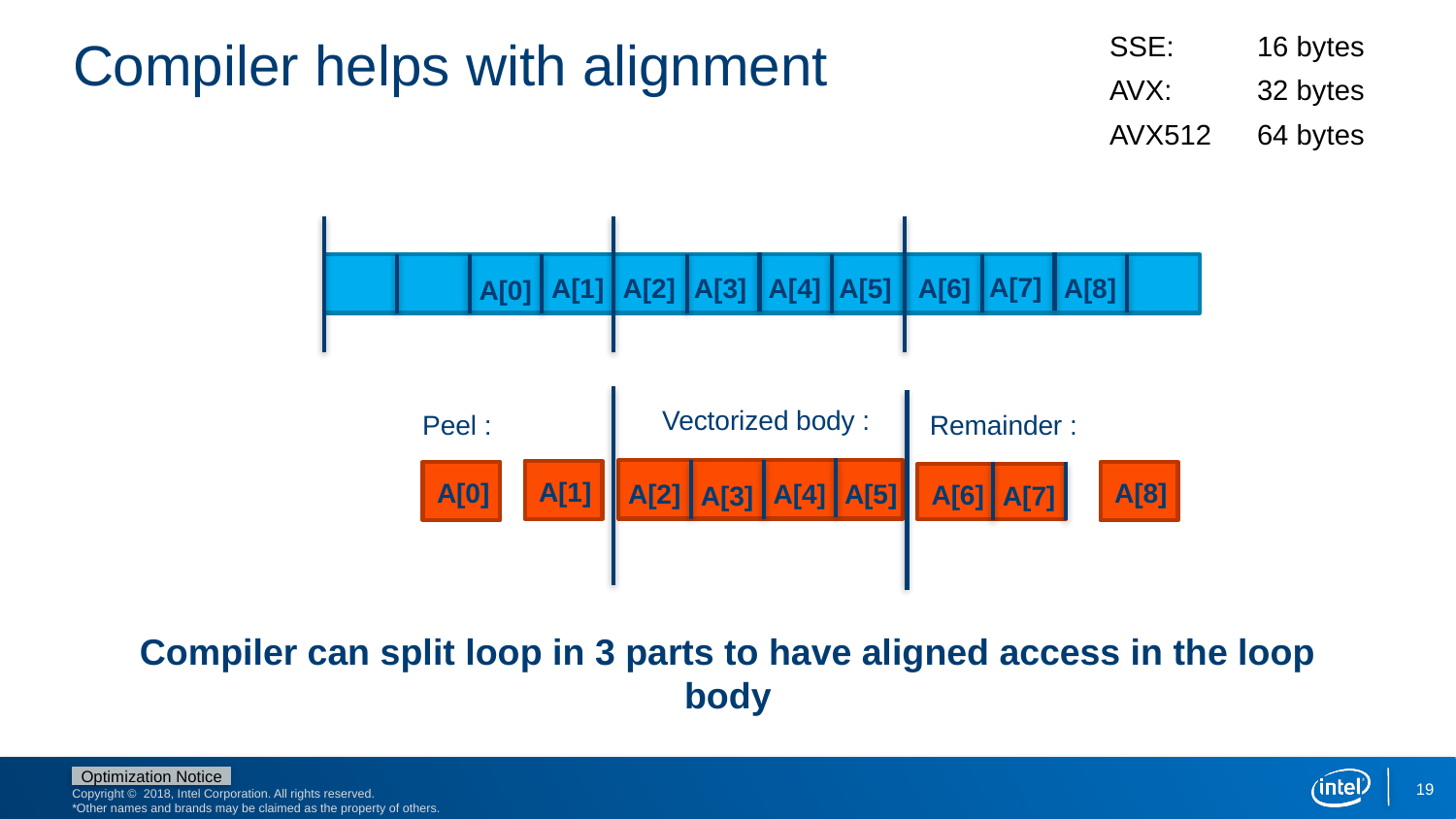

| SSE: | 16 bytes |
| --- | --- |
| AVX: | 32 bytes |
| AVX512 | 64 bytes |
# Compiler helps with alignment

A[7]
A[6]
A[8]
A[3]
A[5]
A[1]
A[2]
A[4]
A[0]
Vectorized body :
Peel :
Remainder :

A[1]
A[0]
A[8]
A[2]
A[4]
A[5]
A[6]
A[7]
A[3]
Compiler can split loop in 3 parts to have aligned access in the loop body
19